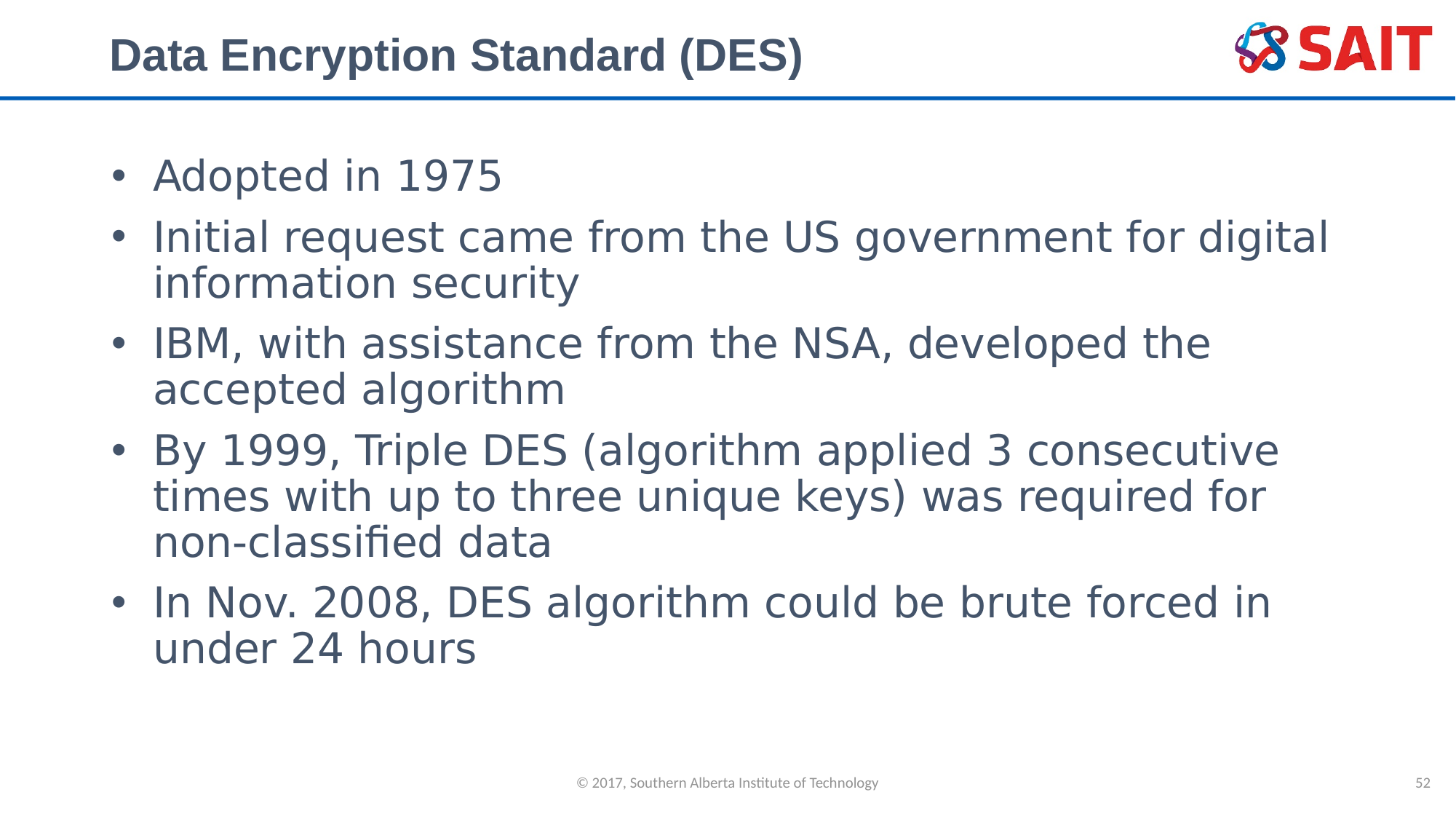

# Data Encryption Standard (DES)
Adopted in 1975
Initial request came from the US government for digital information security
IBM, with assistance from the NSA, developed the accepted algorithm
By 1999, Triple DES (algorithm applied 3 consecutive times with up to three unique keys) was required for non-classified data
In Nov. 2008, DES algorithm could be brute forced in under 24 hours